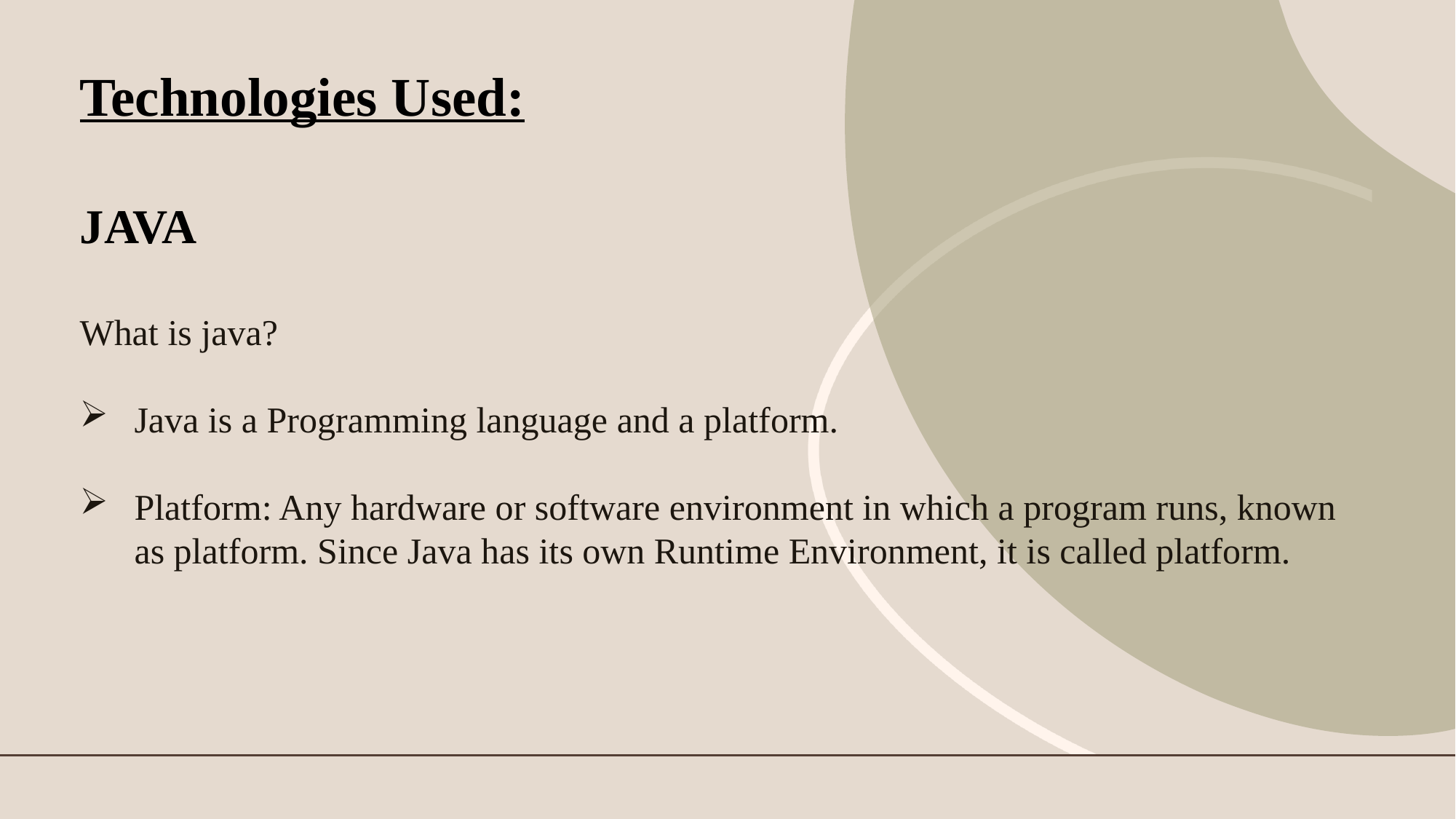

Technologies Used:
# JAVA
What is java?

Java is a Programming language and a platform.

Platform: Any hardware or software environment in which a program runs, known as platform. Since Java has its own Runtime Environment, it is called platform.

7